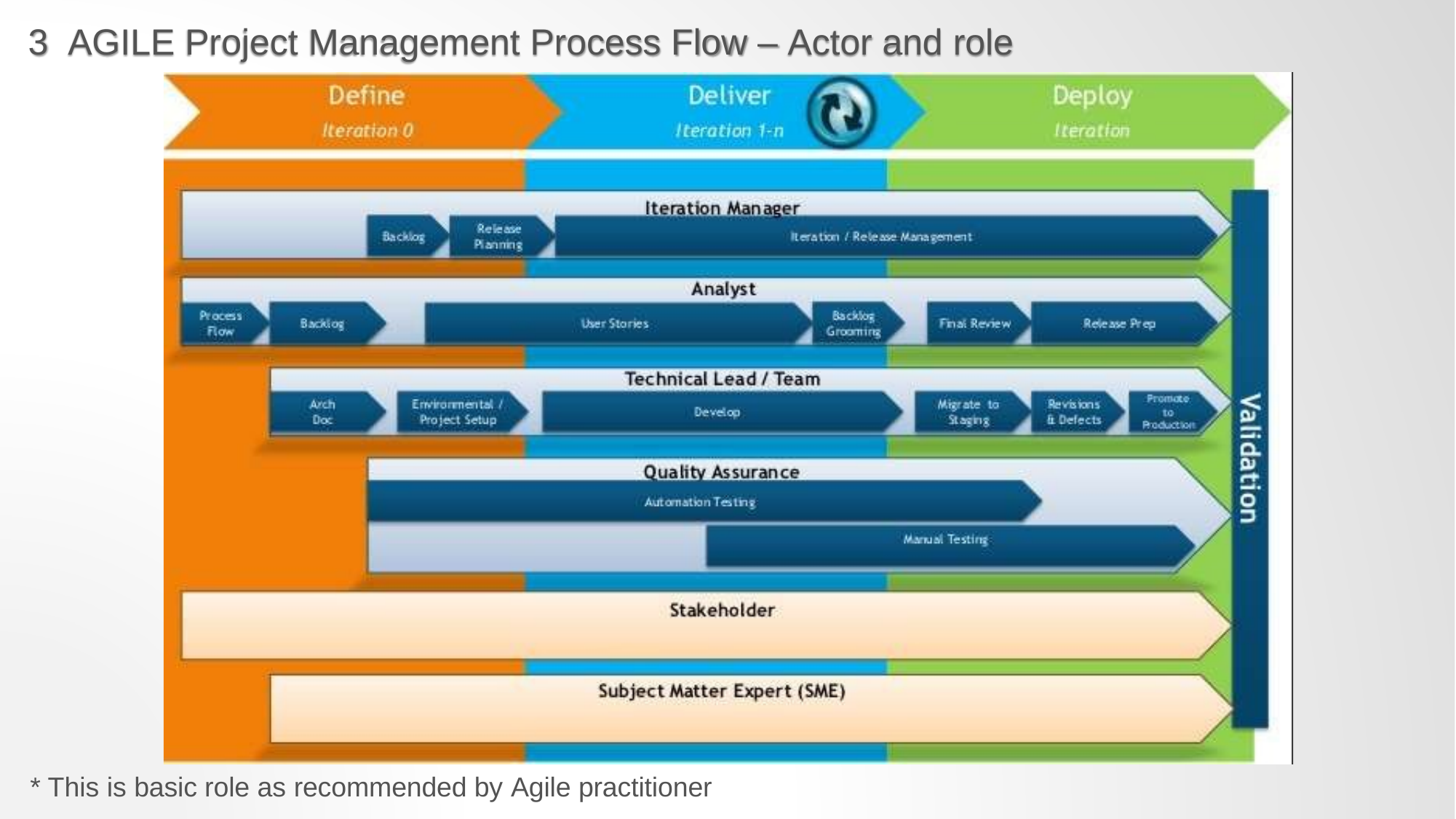

# 3	AGILE Project Management Process Flow – Actor and role

* This is basic role as recommended by Agile practitioner